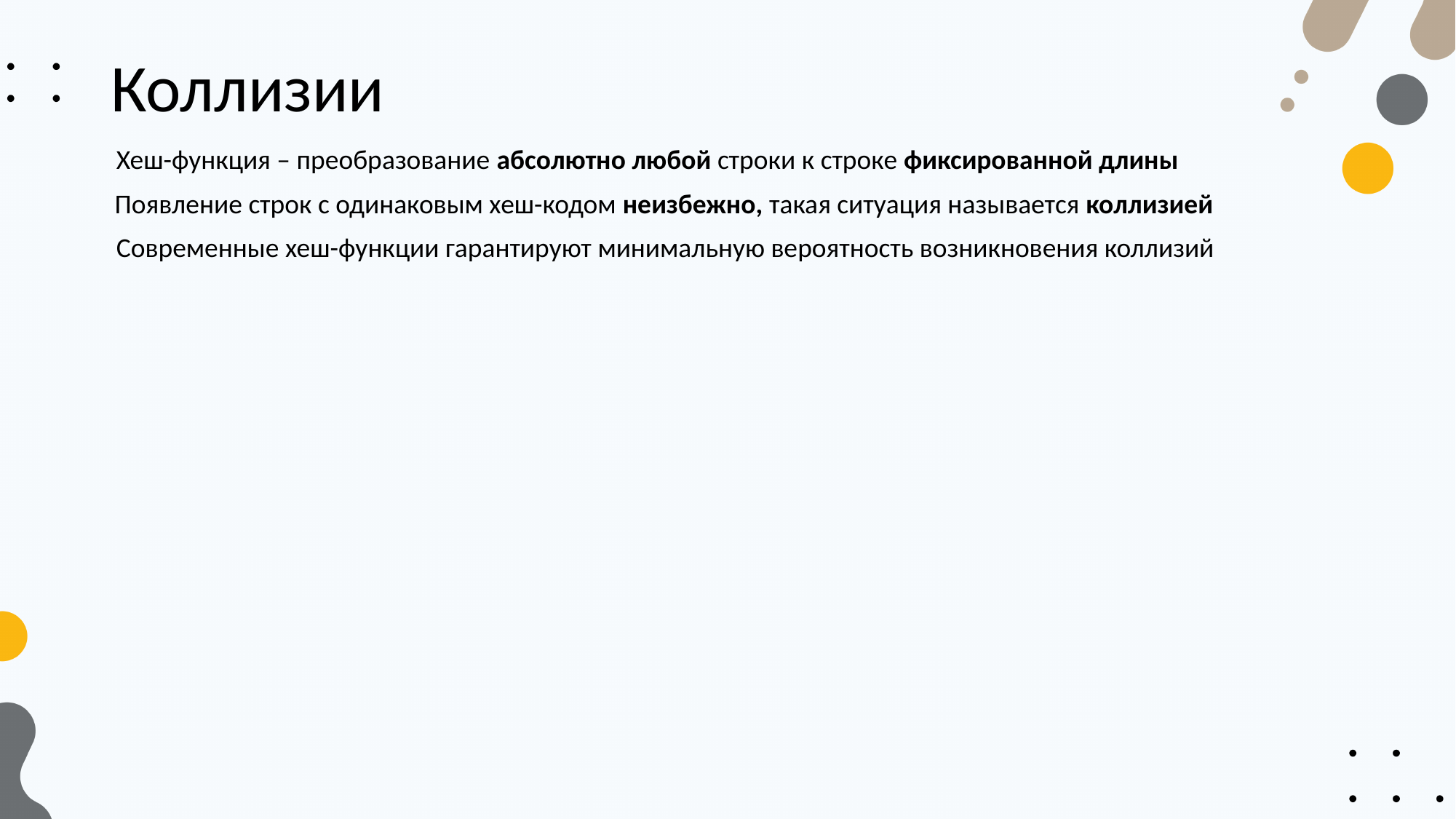

# Коллизии
Хеш-функция – преобразование абсолютно любой строки к строке фиксированной длины
Появление строк с одинаковым хеш-кодом неизбежно, такая ситуация называется коллизией
Современные хеш-функции гарантируют минимальную вероятность возникновения коллизий